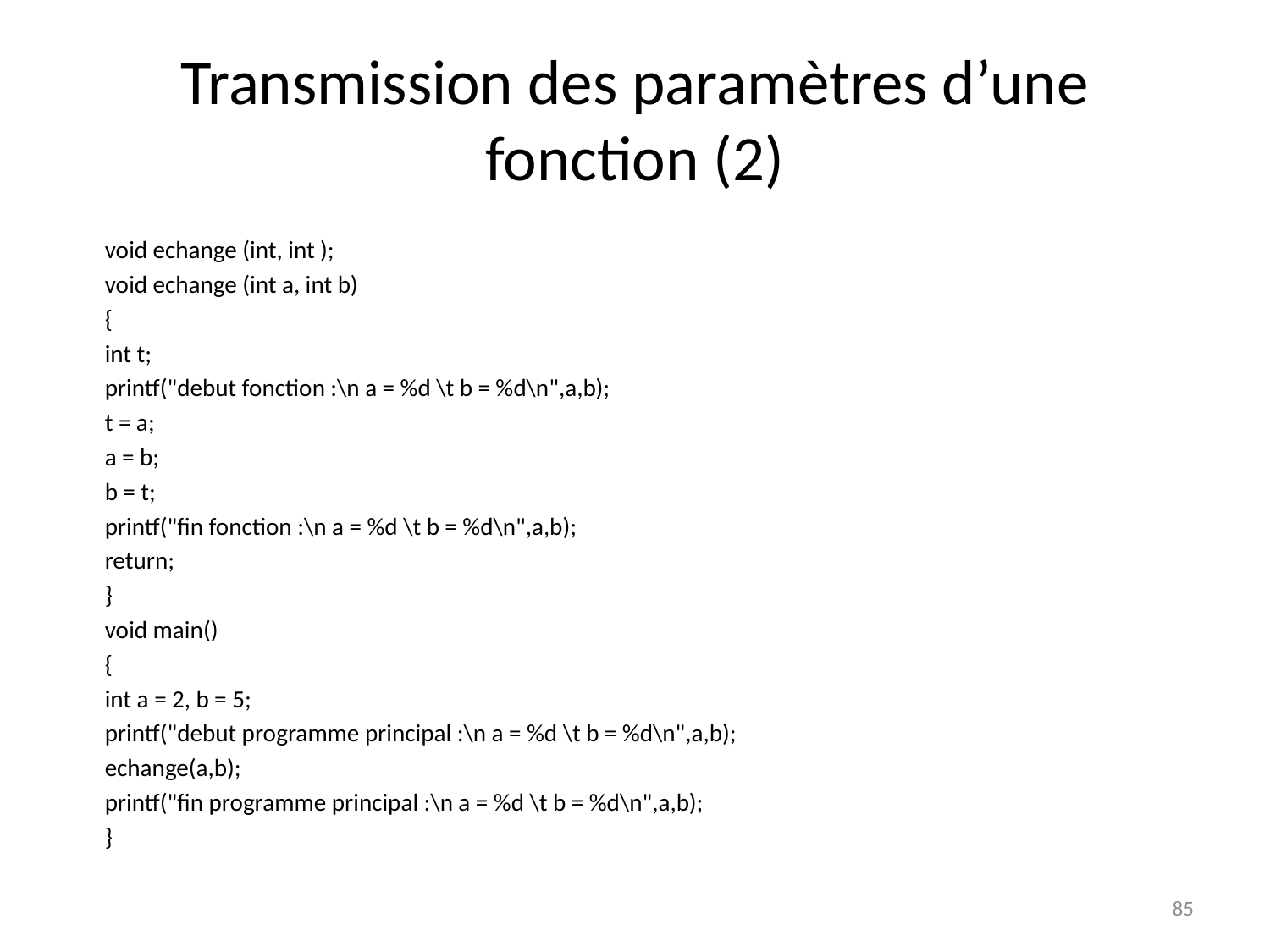

# Transmission des paramètres d’une fonction (2)
void echange (int, int );
void echange (int a, int b)
{
int t;
printf("debut fonction :\n a = %d \t b = %d\n",a,b);
t = a;
a = b;
b = t;
printf("fin fonction :\n a = %d \t b = %d\n",a,b);
return;
}
void main()
{
int a = 2, b = 5;
printf("debut programme principal :\n a = %d \t b = %d\n",a,b);
echange(a,b);
printf("fin programme principal :\n a = %d \t b = %d\n",a,b);
}

85